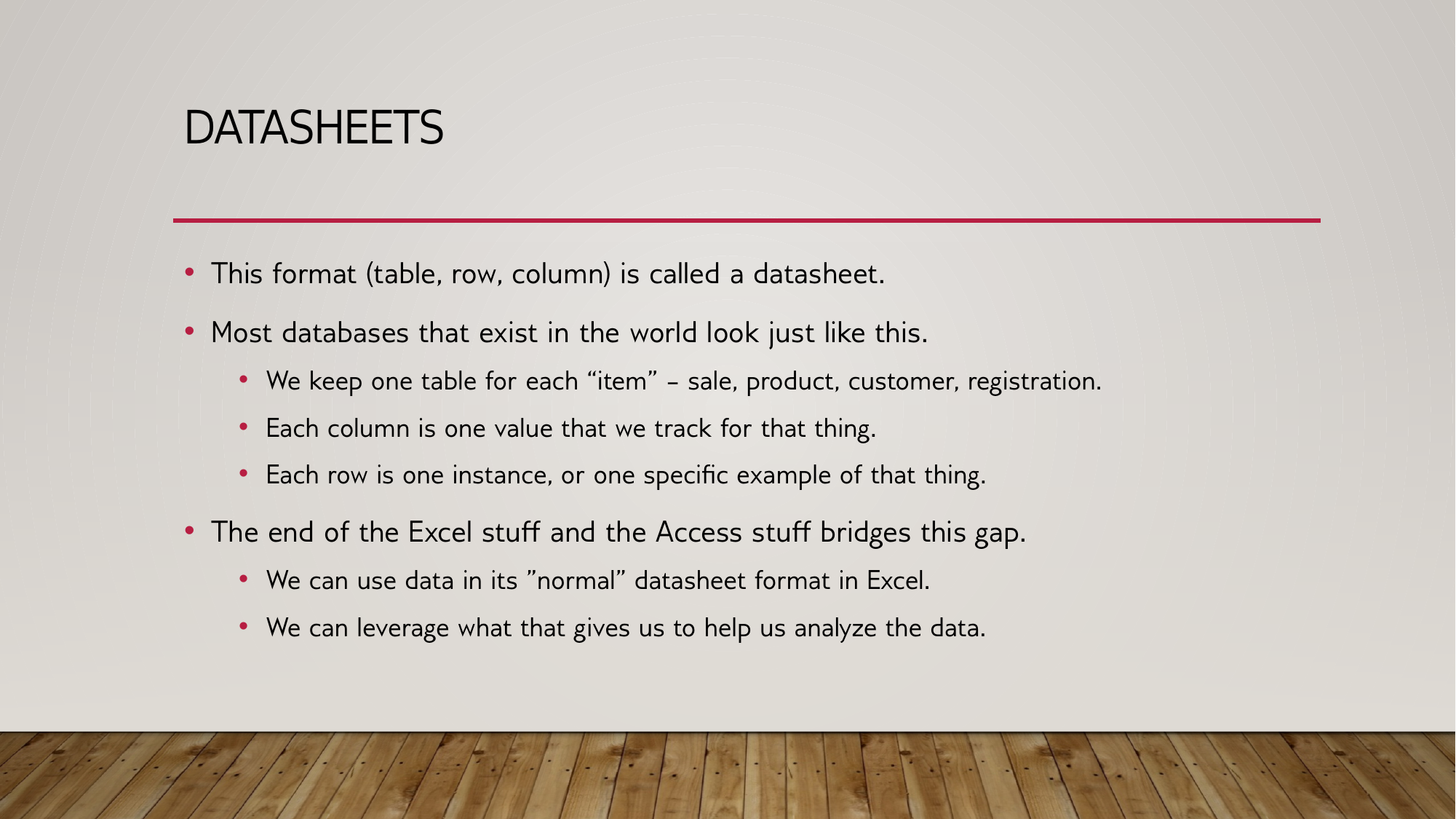

# datasheets
This format (table, row, column) is called a datasheet.
Most databases that exist in the world look just like this.
We keep one table for each “item” – sale, product, customer, registration.
Each column is one value that we track for that thing.
Each row is one instance, or one specific example of that thing.
The end of the Excel stuff and the Access stuff bridges this gap.
We can use data in its ”normal” datasheet format in Excel.
We can leverage what that gives us to help us analyze the data.